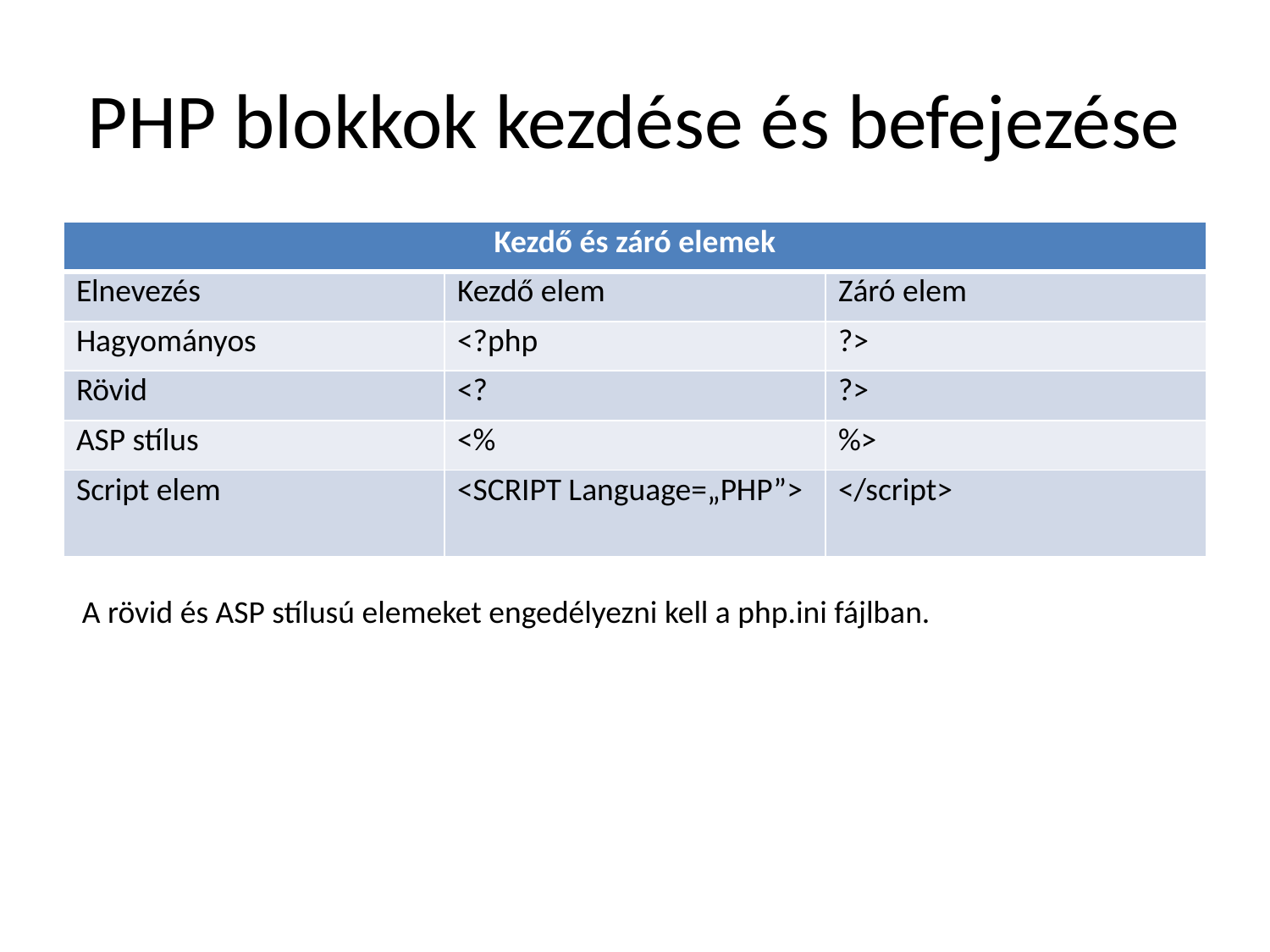

PHP blokkok kezdése és befejezése
| Kezdő és záró elemek |  |  |
| --- | --- | --- |
| Elnevezés | Kezdő elem | Záró elem |
| Hagyományos | <?php | ?> |
| Rövid | <? | ?> |
| ASP stílus | <% | %> |
| Script elem | <SCRIPT Language=„PHP”> | </script> |
A rövid és ASP stílusú elemeket engedélyezni kell a php.ini fájlban.